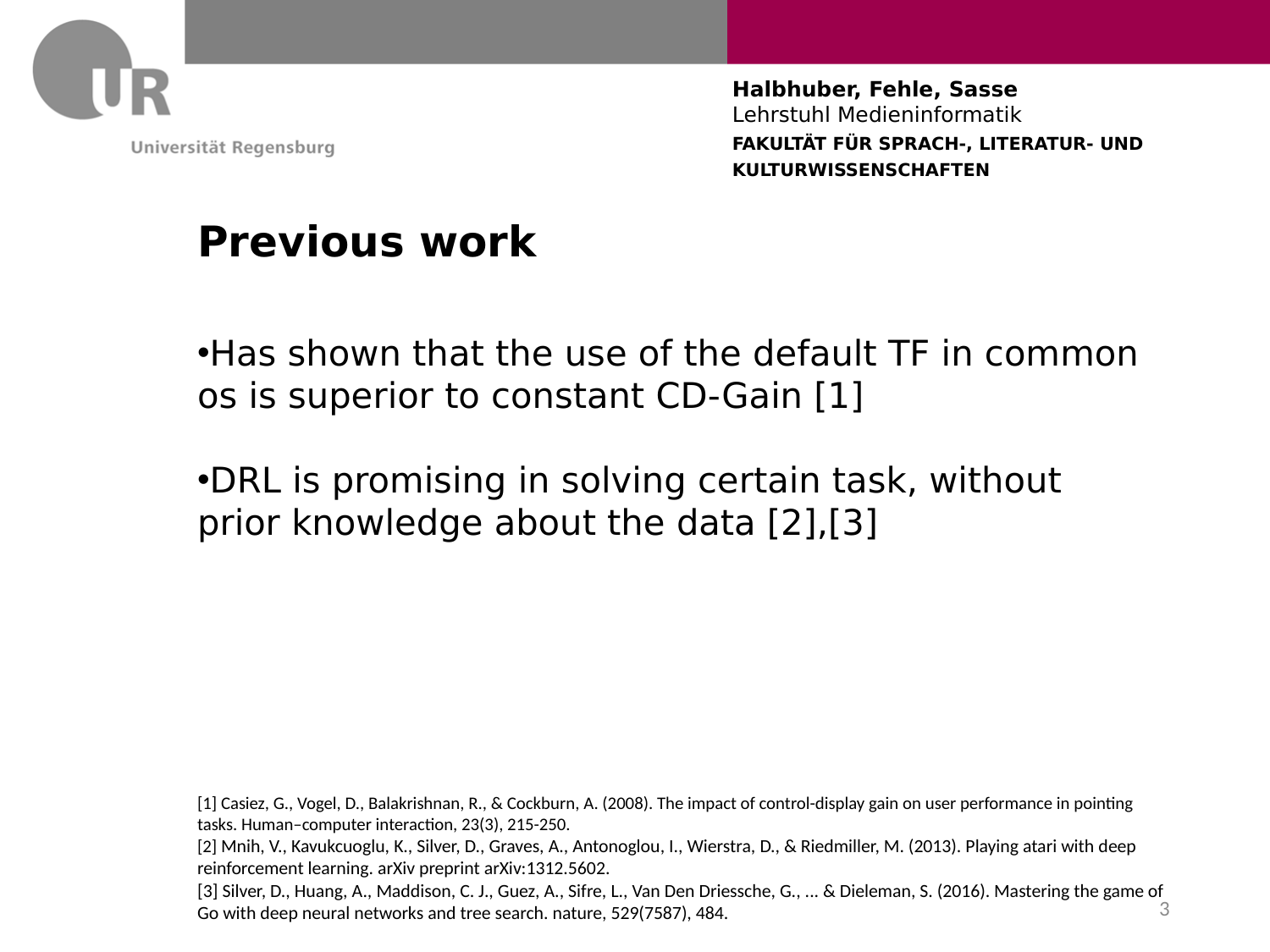

# Previous work
Has shown that the use of the default TF in common os is superior to constant CD-Gain [1]

DRL is promising in solving certain task, without     prior knowledge about the data [2],[3]

[1] Casiez, G., Vogel, D., Balakrishnan, R., & Cockburn, A. (2008). The impact of control-display gain on user performance in pointing tasks. Human–computer interaction, 23(3), 215-250.
[2] Mnih, V., Kavukcuoglu, K., Silver, D., Graves, A., Antonoglou, I., Wierstra, D., & Riedmiller, M. (2013). Playing atari with deep reinforcement learning. arXiv preprint arXiv:1312.5602.
[3] Silver, D., Huang, A., Maddison, C. J., Guez, A., Sifre, L., Van Den Driessche, G., ... & Dieleman, S. (2016). Mastering the game of Go with deep neural networks and tree search. nature, 529(7587), 484.
3